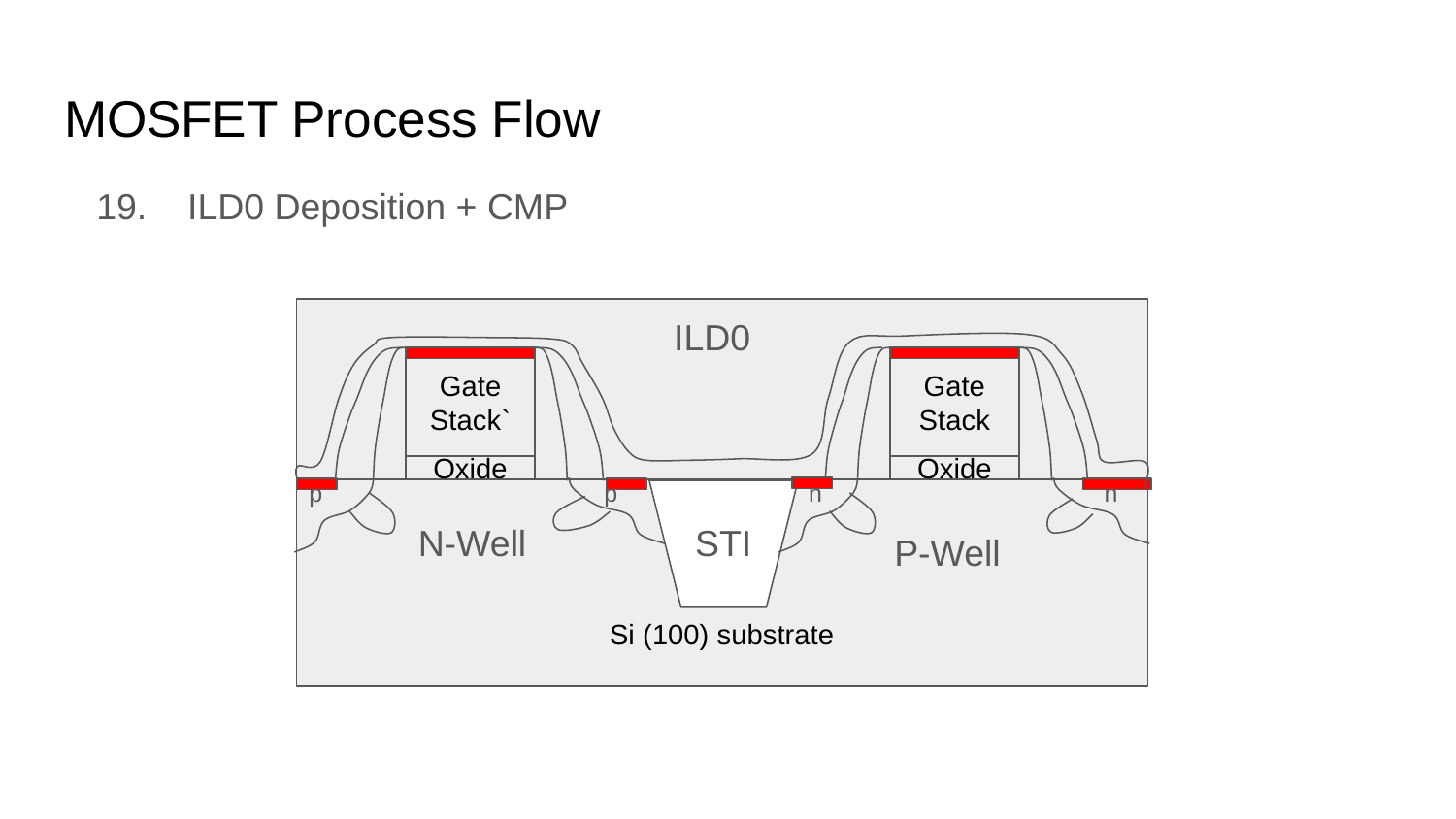

# MOSFET Process Flow
19.    ILD0 Deposition + CMP

ILD0

Gate
Stack`
Gate
Stack
Oxide
Oxide
p

p
n
n

Si (100) substrate

N-Well
STI
P-Well